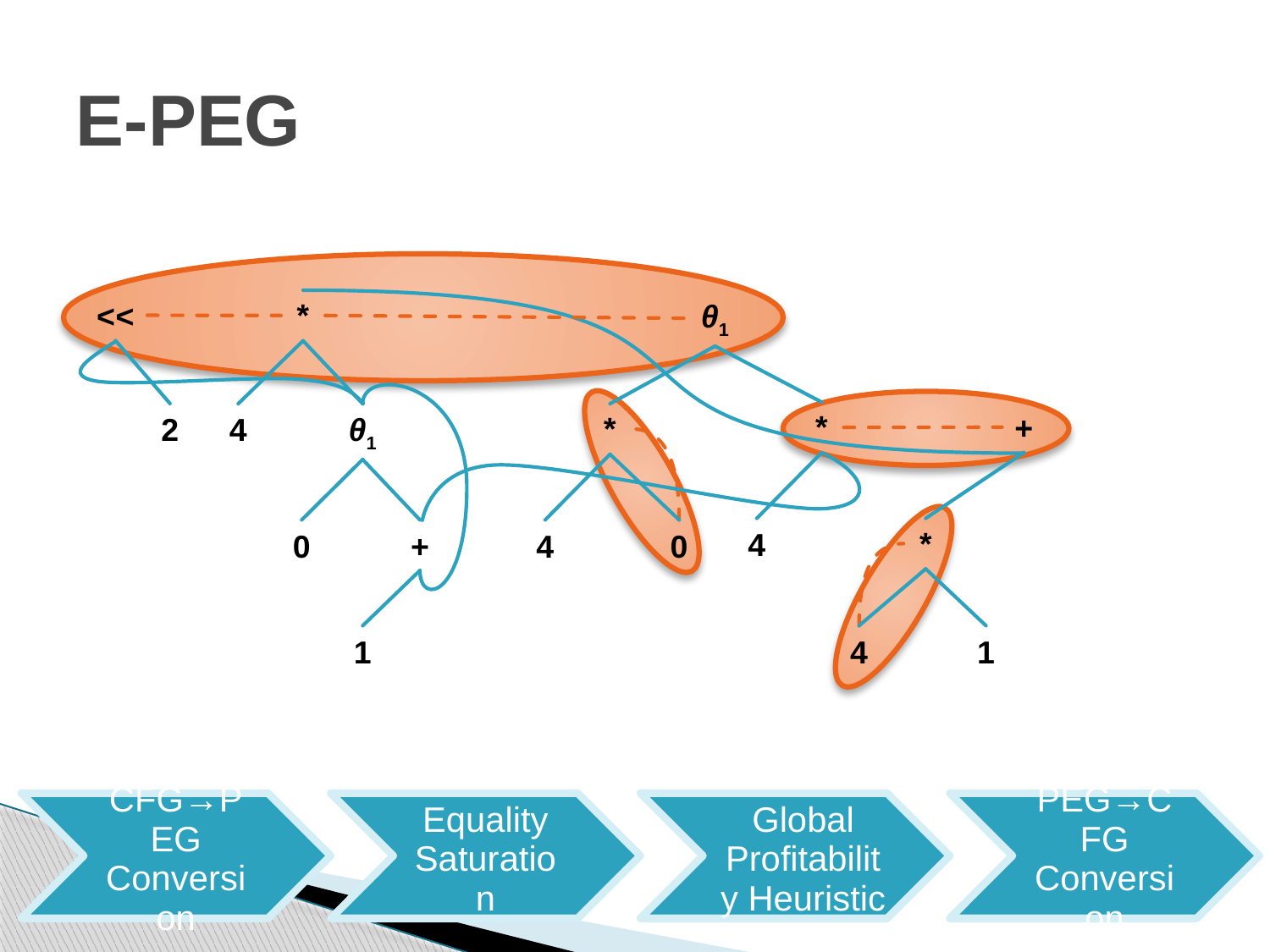

# E-PEG

<<
*
θ1

+
*
2
4
θ1
*

4
*
0
+
4
0

1
4
1
CFG→PEG Conversion
Equality Saturation
Global Profitability Heuristic
PEG→CFG Conversion